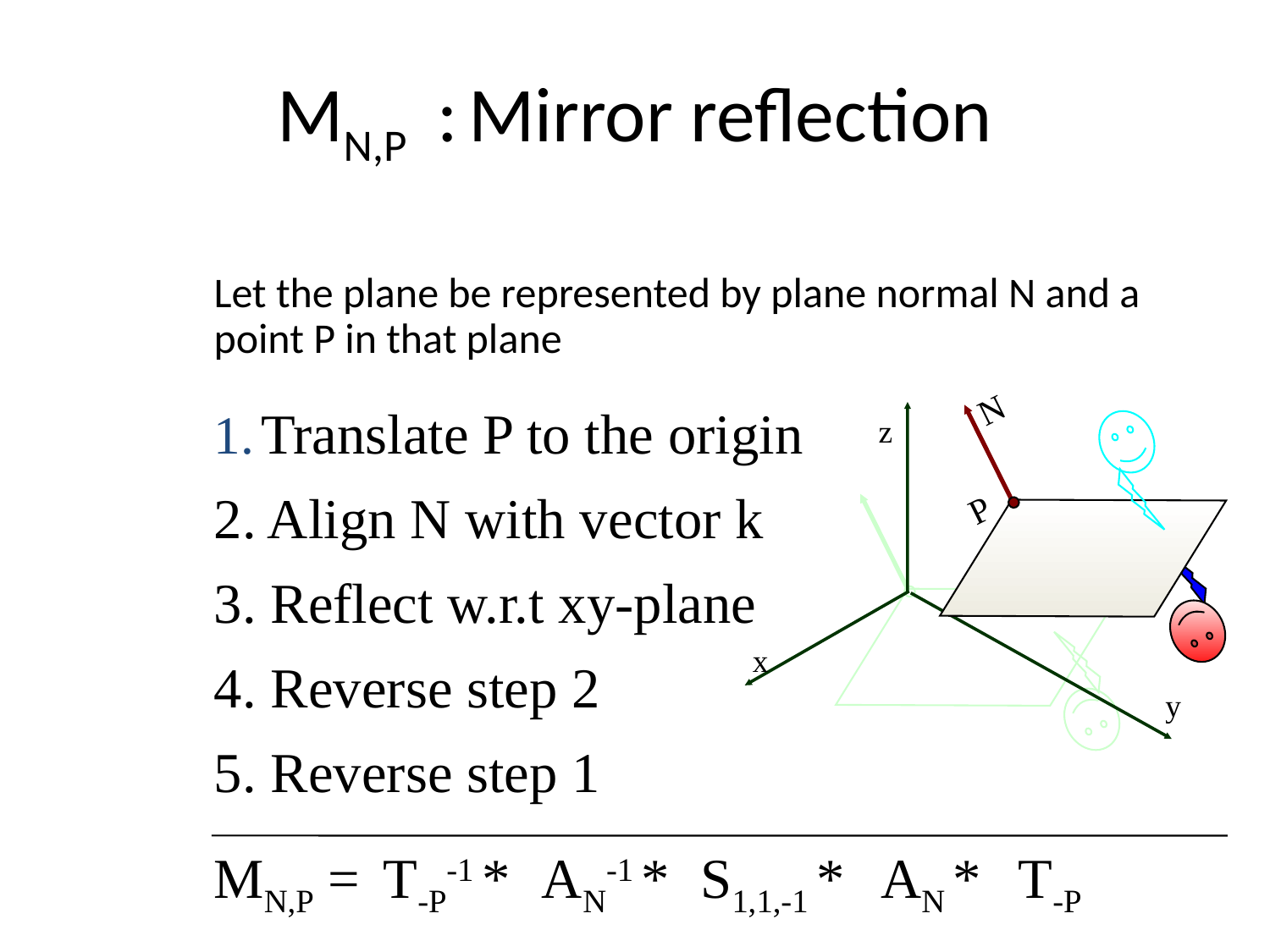

# MN,P   : Mirror reflection
Let the plane be represented by plane normal N and a point P in that plane
N

P

Translate P to the origin

z

x
y

2. Align N with vector k

3. Reflect w.r.t xy-plane
4. Reverse step 2
5. Reverse step 1
MN,P =

T-P-1 *
AN-1 *
S1,1,-1 *
AN *
T-P